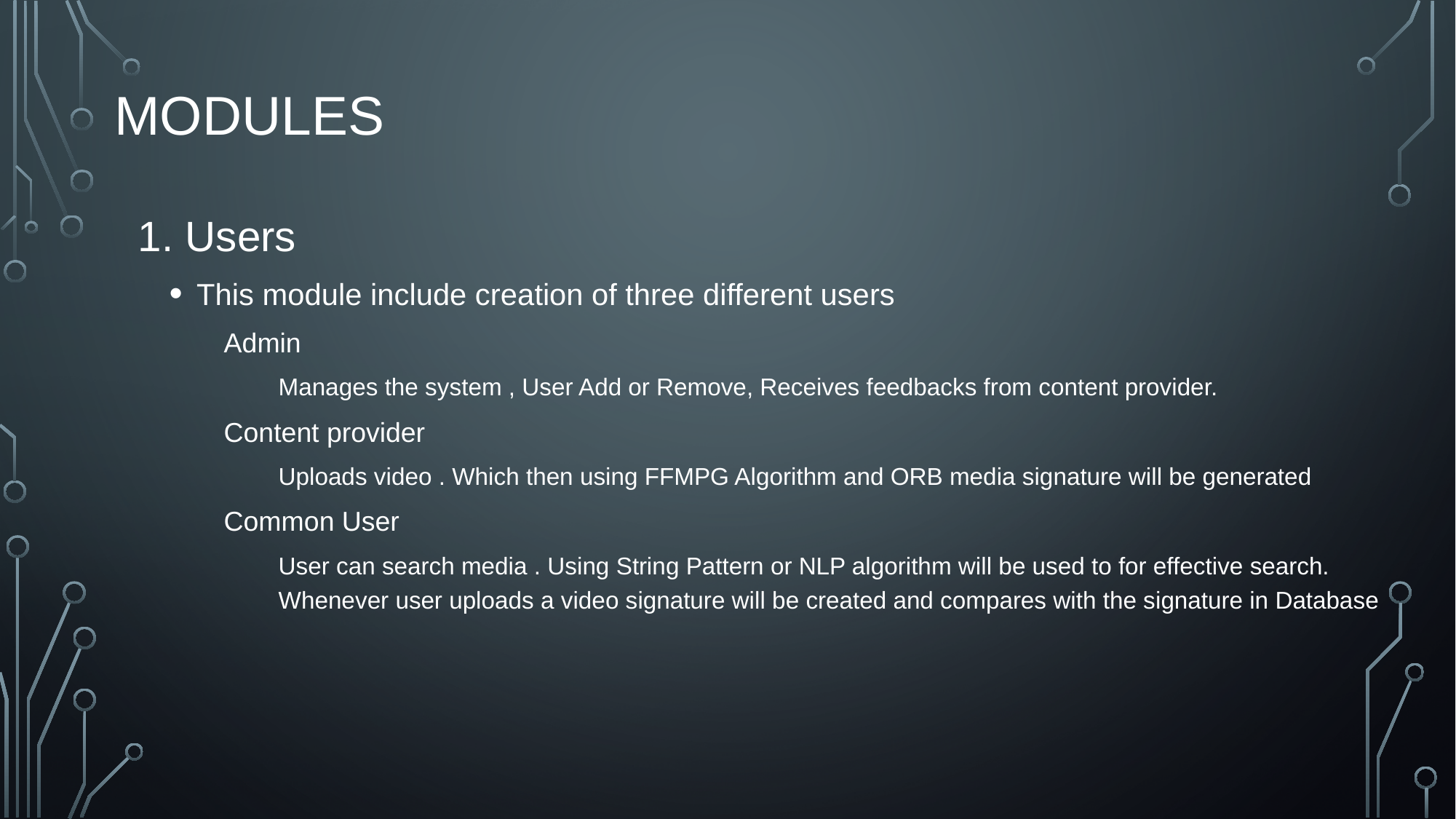

MODULES
  1. Users
This module include creation of three different users
Admin
Manages the system , User Add or Remove, Receives feedbacks from content provider.
Content provider
Uploads video . Which then using FFMPG Algorithm and ORB media signature will be generated
Common User
User can search media . Using String Pattern or NLP algorithm will be used to for effective search. Whenever user uploads a video signature will be created and compares with the signature in Database